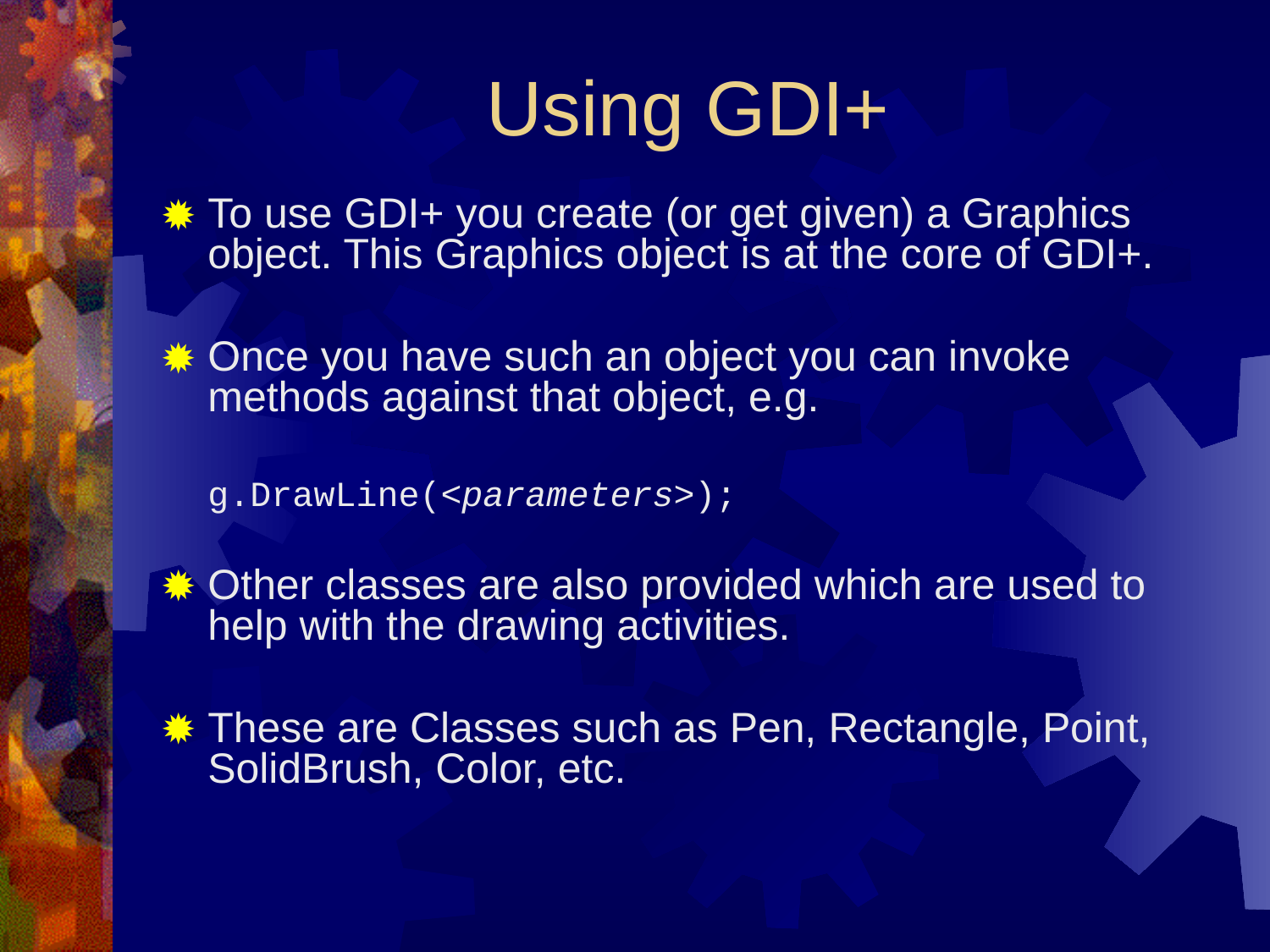

# Using GDI+
To use GDI+ you create (or get given) a Graphics object. This Graphics object is at the core of GDI+.

Once you have such an object you can invoke methods against that object, e.g.

	g.DrawLine(<parameters>);

Other classes are also provided which are used to help with the drawing activities.

These are Classes such as Pen, Rectangle, Point, SolidBrush, Color, etc.